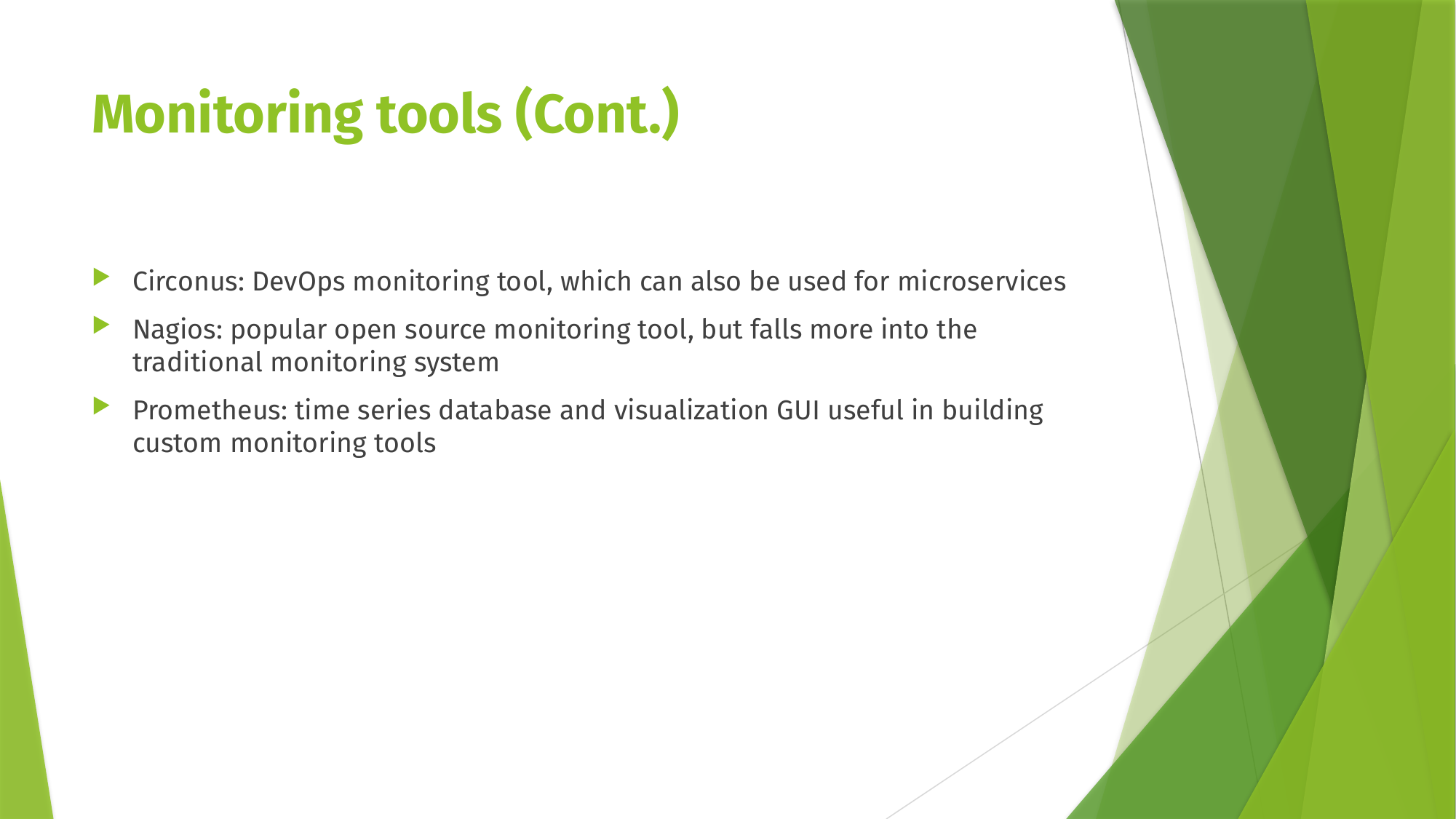

# Monitoring tools (Cont.)
Circonus: DevOps monitoring tool, which can also be used for microservices
Nagios: popular open source monitoring tool, but falls more into the traditional monitoring system
Prometheus: time series database and visualization GUI useful in building custom monitoring tools